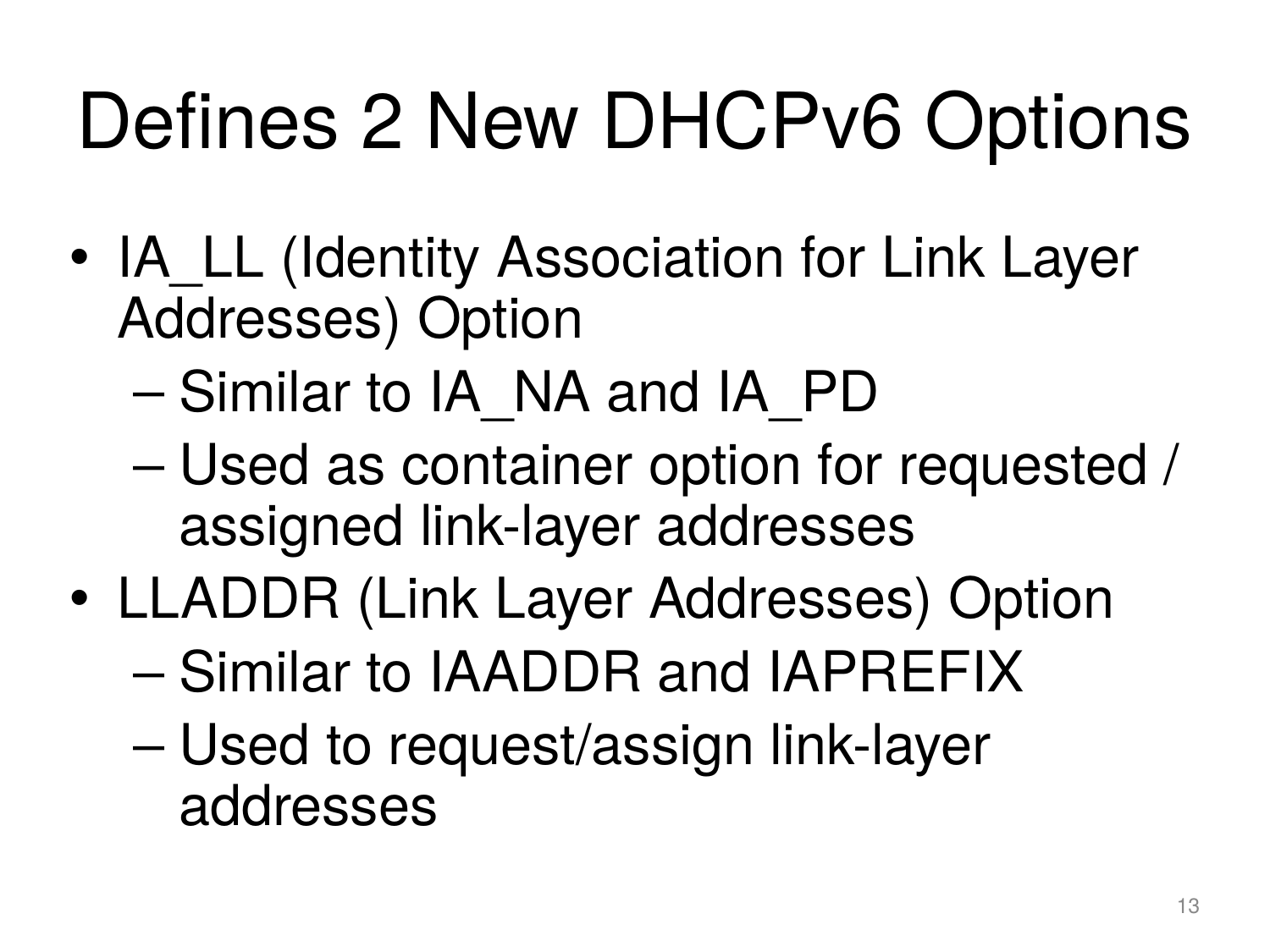

# Defines 2 New DHCPv6 Options
IA_LL (Identity Association for Link Layer Addresses) Option
Similar to IA_NA and IA_PD
Used as container option for requested / assigned link-layer addresses
LLADDR (Link Layer Addresses) Option
Similar to IAADDR and IAPREFIX
Used to request/assign link-layer addresses
13